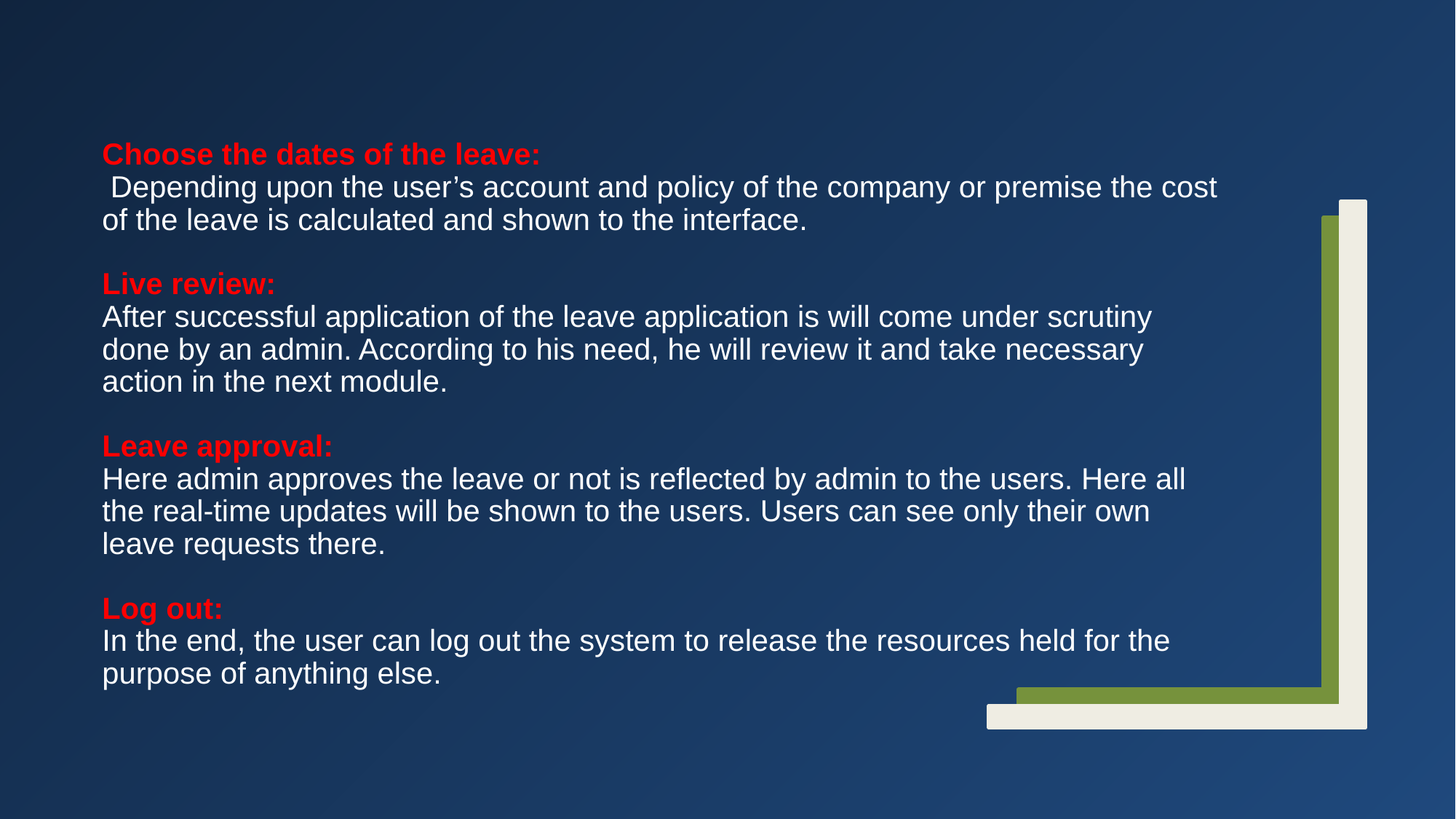

# Choose the dates of the leave: Depending upon the user’s account and policy of the company or premise the cost of the leave is calculated and shown to the interface. Live review: After successful application of the leave application is will come under scrutiny done by an admin. According to his need, he will review it and take necessary action in the next module. Leave approval: Here admin approves the leave or not is reflected by admin to the users. Here all the real-time updates will be shown to the users. Users can see only their own leave requests there. Log out: In the end, the user can log out the system to release the resources held for the purpose of anything else.